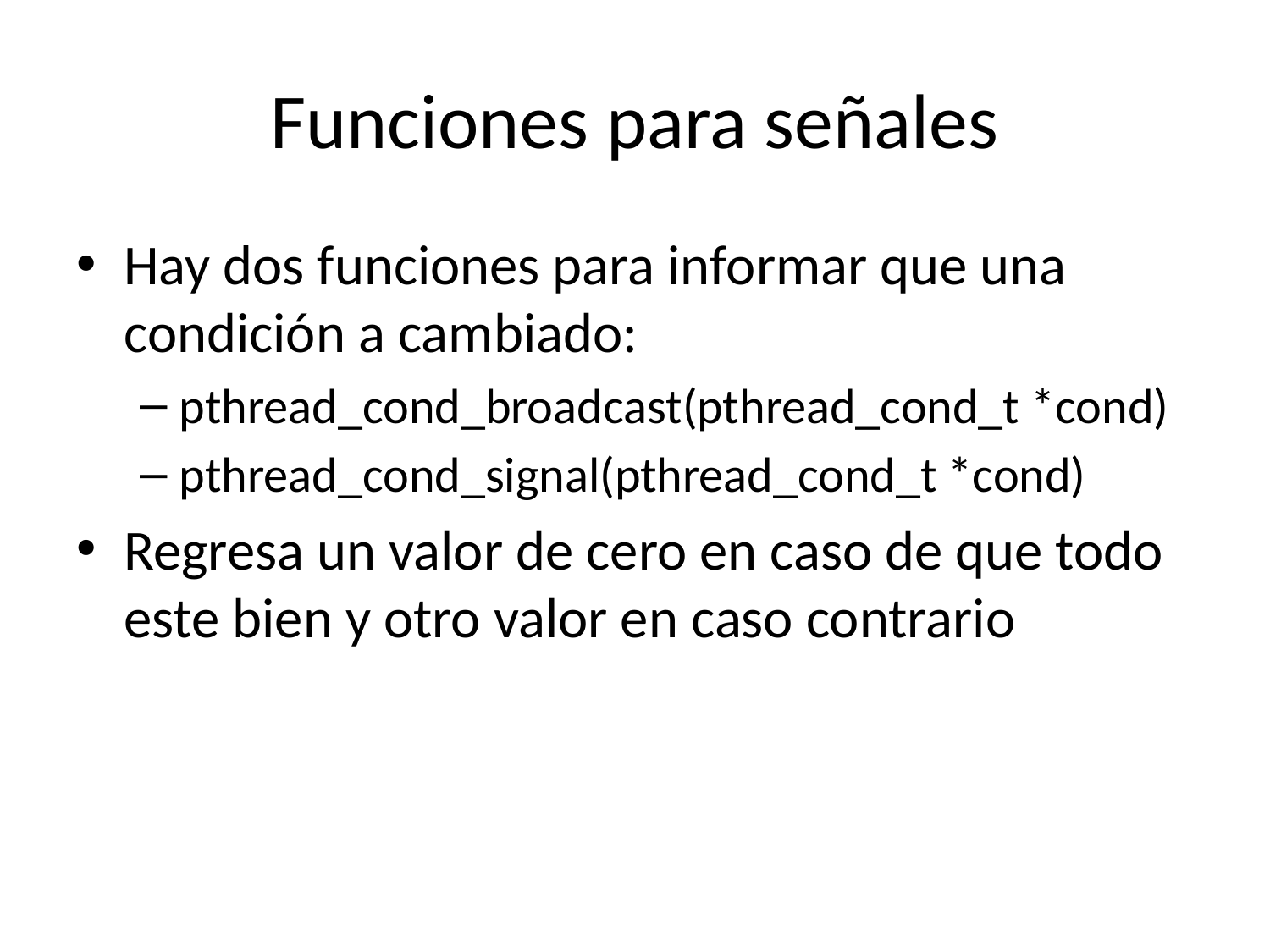

# Funciones para señales
Hay dos funciones para informar que una condición a cambiado:
pthread_cond_broadcast(pthread_cond_t *cond)
pthread_cond_signal(pthread_cond_t *cond)
Regresa un valor de cero en caso de que todo este bien y otro valor en caso contrario